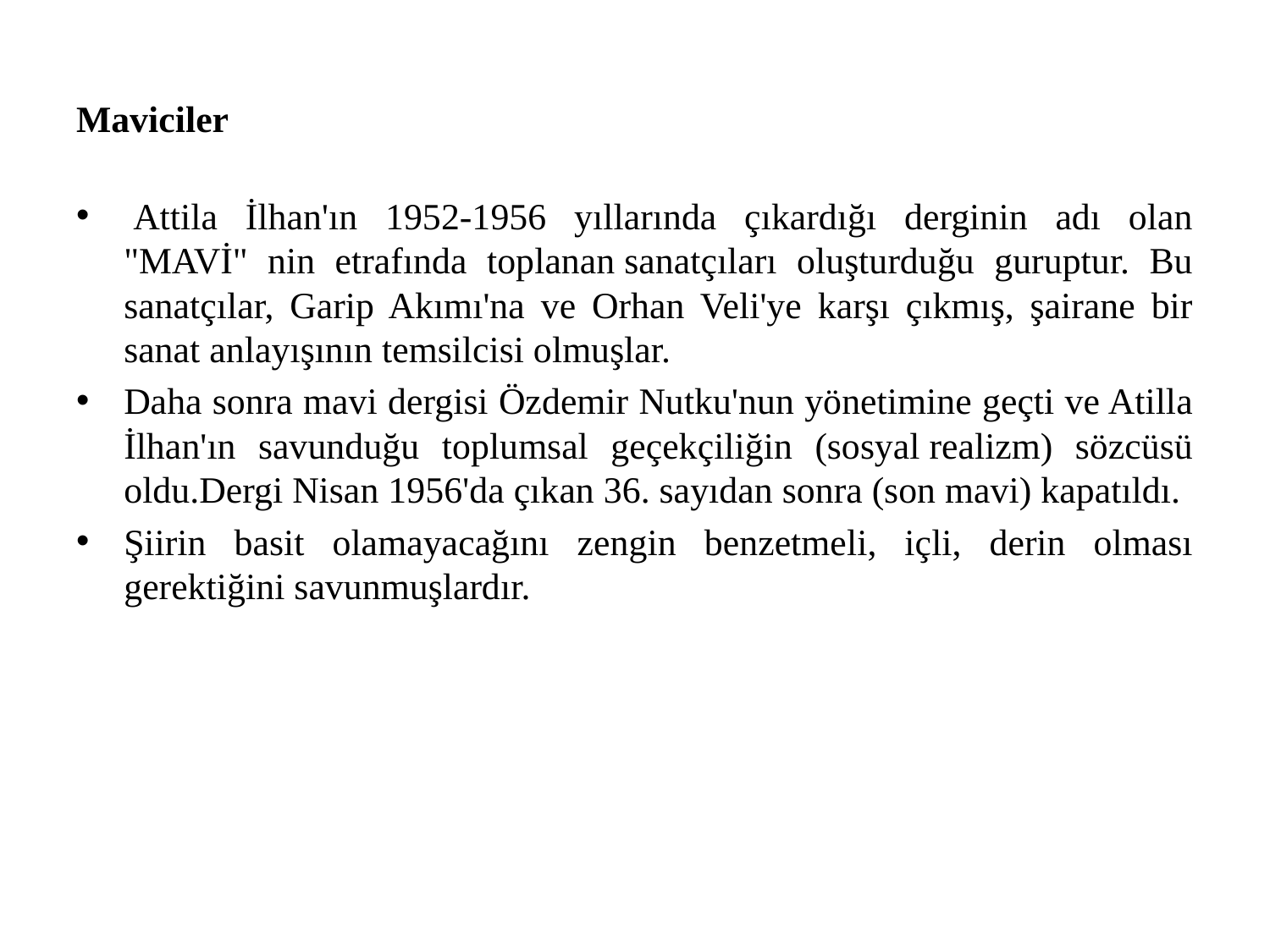

# Maviciler
 Attila İlhan'ın 1952-1956 yıllarında çıkardığı derginin adı olan "MAVİ" nin etrafında toplanan sanatçıları oluşturduğu guruptur. Bu sanatçılar, Garip Akımı'na ve Orhan Veli'ye karşı çıkmış, şairane bir sanat anlayışının temsilcisi olmuşlar.
Daha sonra mavi dergisi Özdemir Nutku'nun yönetimine geçti ve Atilla İlhan'ın savunduğu toplumsal geçekçiliğin (sosyal realizm) sözcüsü oldu.Dergi Nisan 1956'da çıkan 36. sayıdan sonra (son mavi) kapatıldı.
Şiirin basit olamayacağını zengin benzetmeli, içli, derin olması gerektiğini savunmuşlardır.